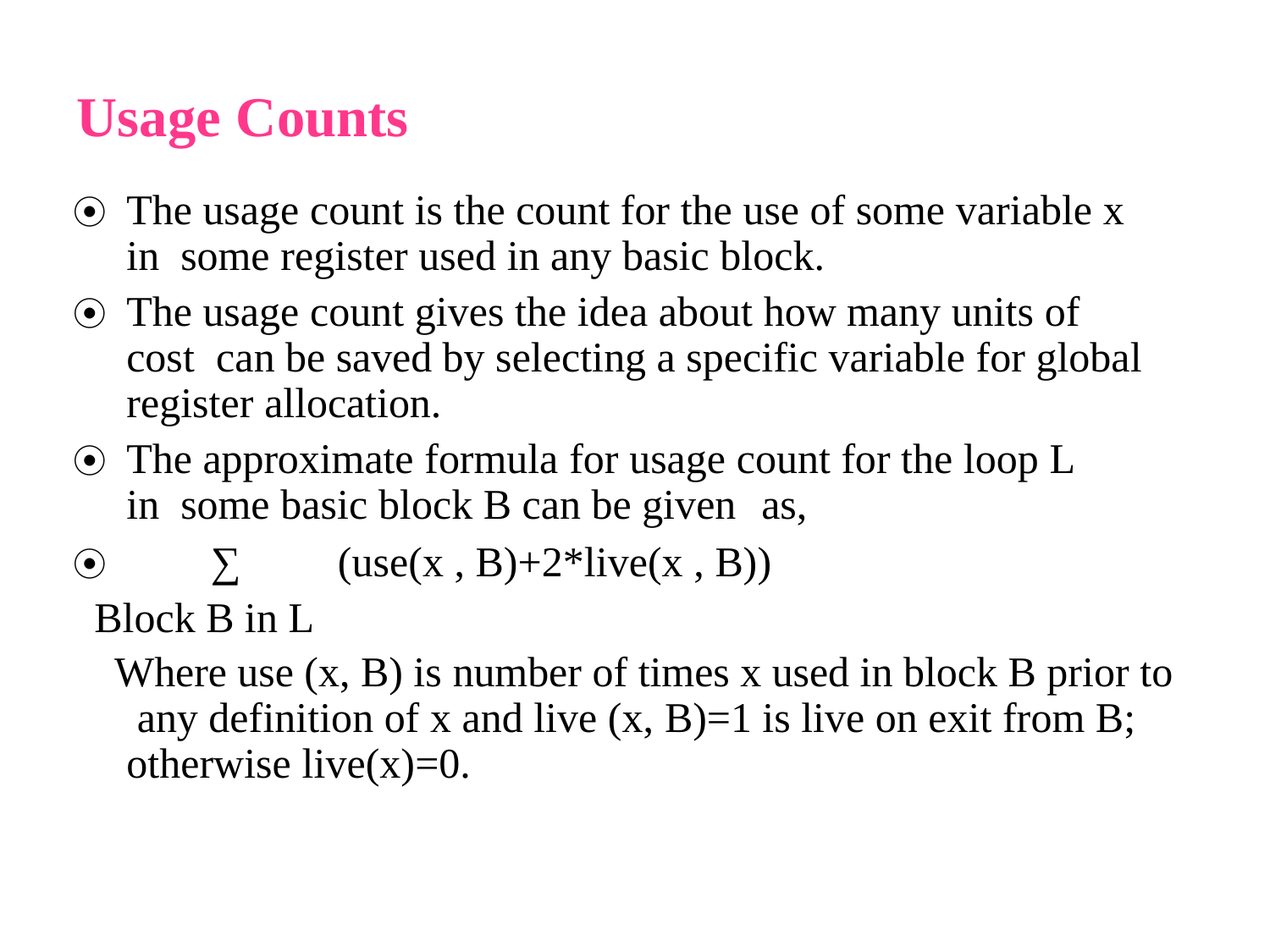

# Usage Counts
⦿	The usage count is the count for the use of some variable x in  some register used in any basic block.
⦿	The usage count gives the idea about how many units of cost  can be saved by selecting a specific variable for global  register allocation.
⦿	The approximate formula for usage count for the loop L in  some basic block B can be given	as,
⦿	∑	(use(x , B)+2*live(x , B))  Block B in L
Where use (x, B) is number of times x used in block B prior to  any definition of x and live (x, B)=1 is live on exit from B;  otherwise live(x)=0.